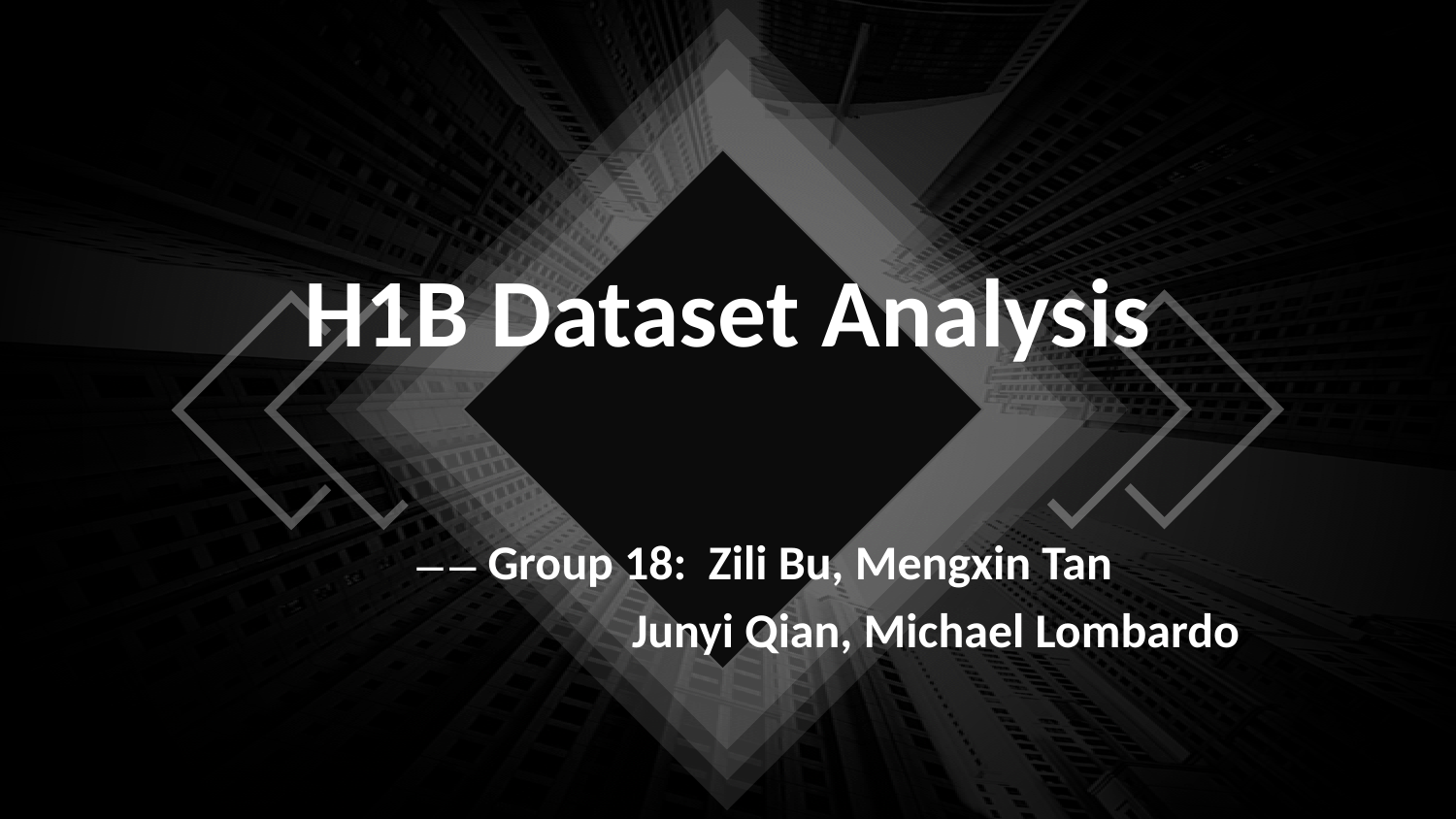

H1B Dataset Analysis

     —— Group 18:  Zili Bu, Mengxin Tan
                              Junyi Qian, Michael Lombardo